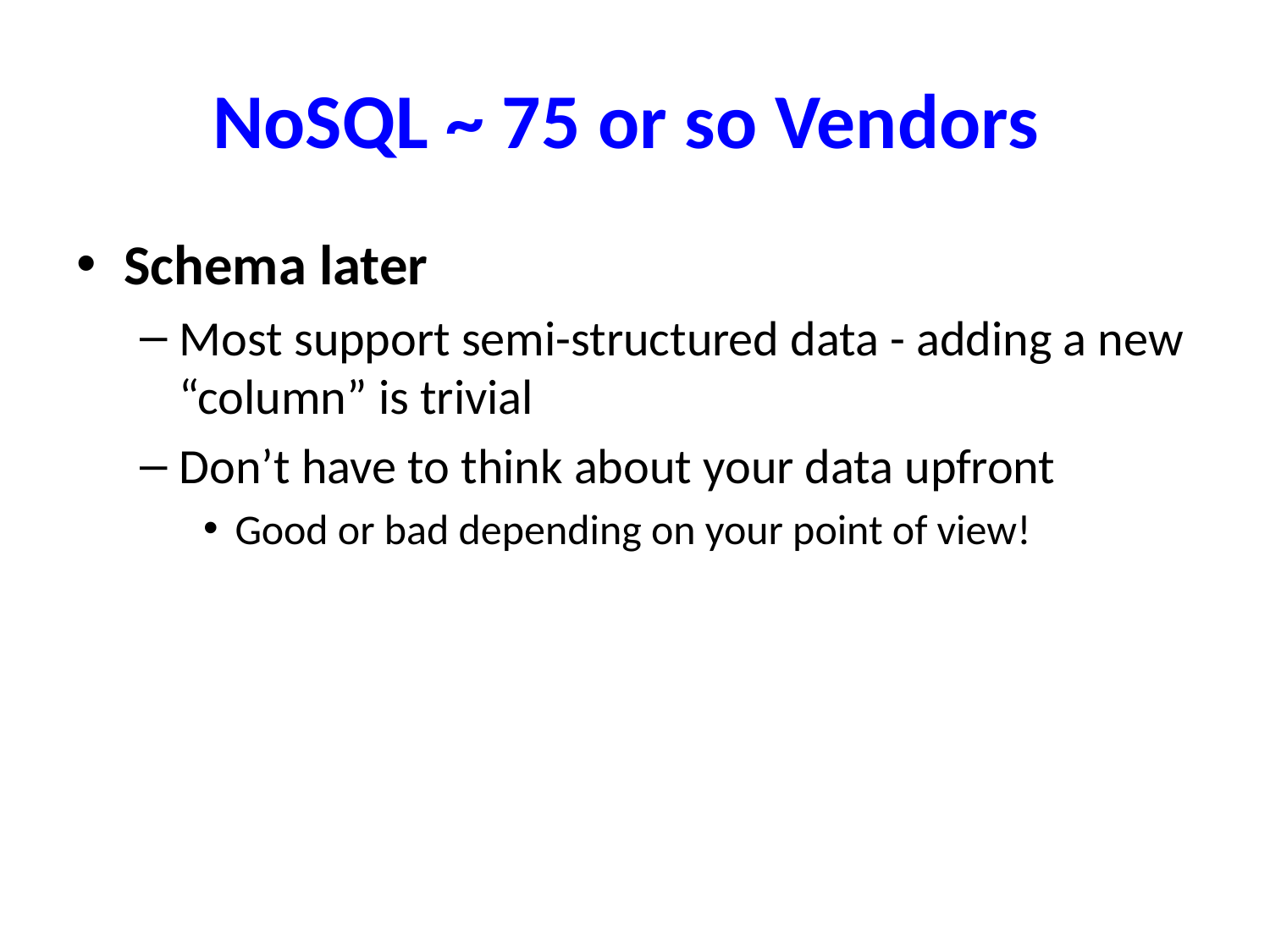

# NoSQL ~ 75 or so Vendors
Schema later
Most support semi-structured data - adding a new “column” is trivial
Don’t have to think about your data upfront
Good or bad depending on your point of view!